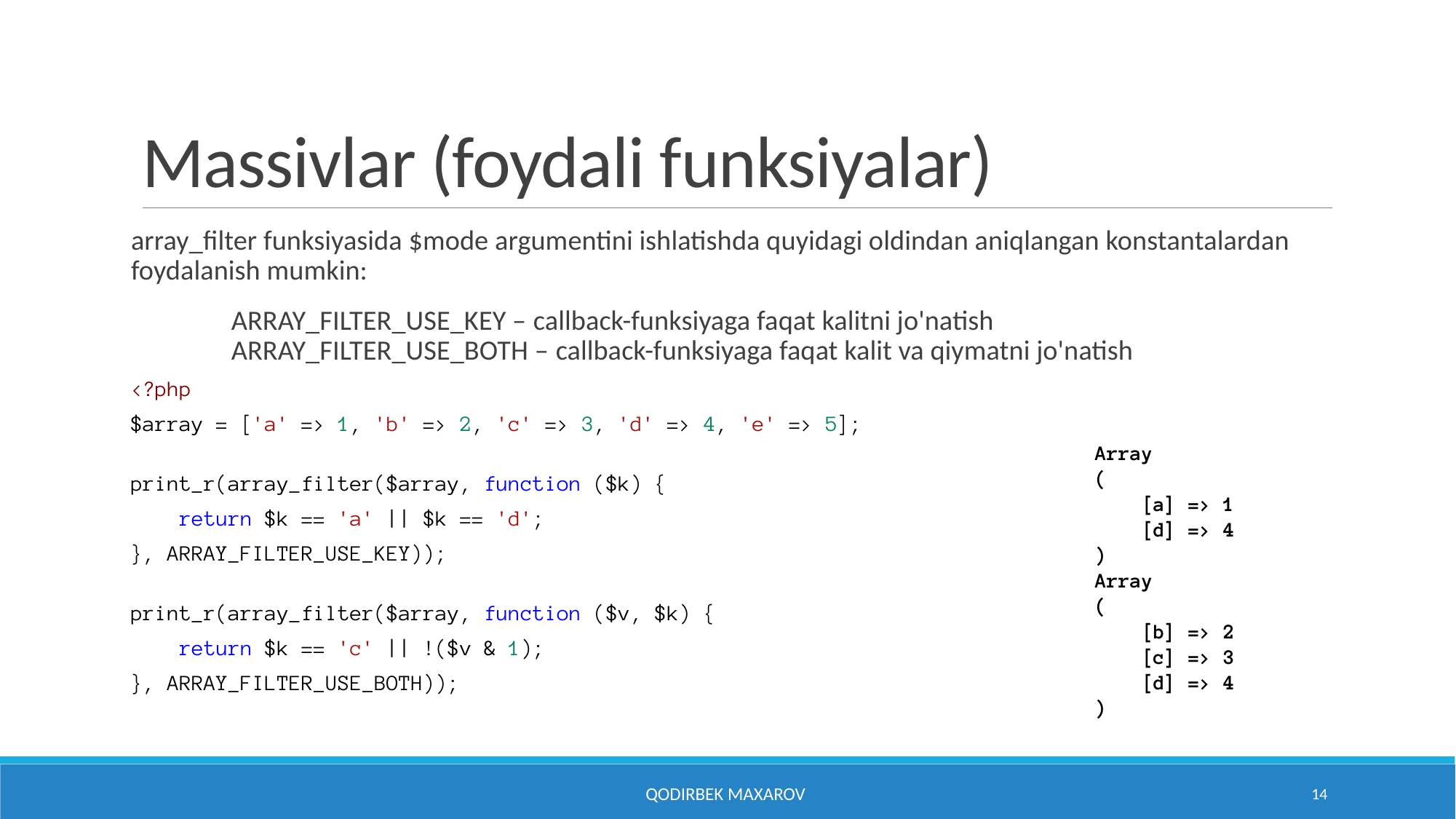

# Massivlar (foydali funksiyalar)
array_filter funksiyasida $mode argumentini ishlatishda quyidagi oldindan aniqlangan konstantalardan foydalanish mumkin:
	ARRAY_FILTER_USE_KEY – callback-funksiyaga faqat kalitni jo'natish
	ARRAY_FILTER_USE_BOTH – callback-funksiyaga faqat kalit va qiymatni jo'natish
<?php
$array = ['a' => 1, 'b' => 2, 'c' => 3, 'd' => 4, 'e' => 5];
print_r(array_filter($array, function ($k) {
    return $k == 'a' || $k == 'd';
}, ARRAY_FILTER_USE_KEY));
print_r(array_filter($array, function ($v, $k) {
    return $k == 'c' || !($v & 1);
}, ARRAY_FILTER_USE_BOTH));
Array
(
    [a] => 1
    [d] => 4
)
Array
(
    [b] => 2
    [c] => 3
    [d] => 4
)
Qodirbek Maxarov
14